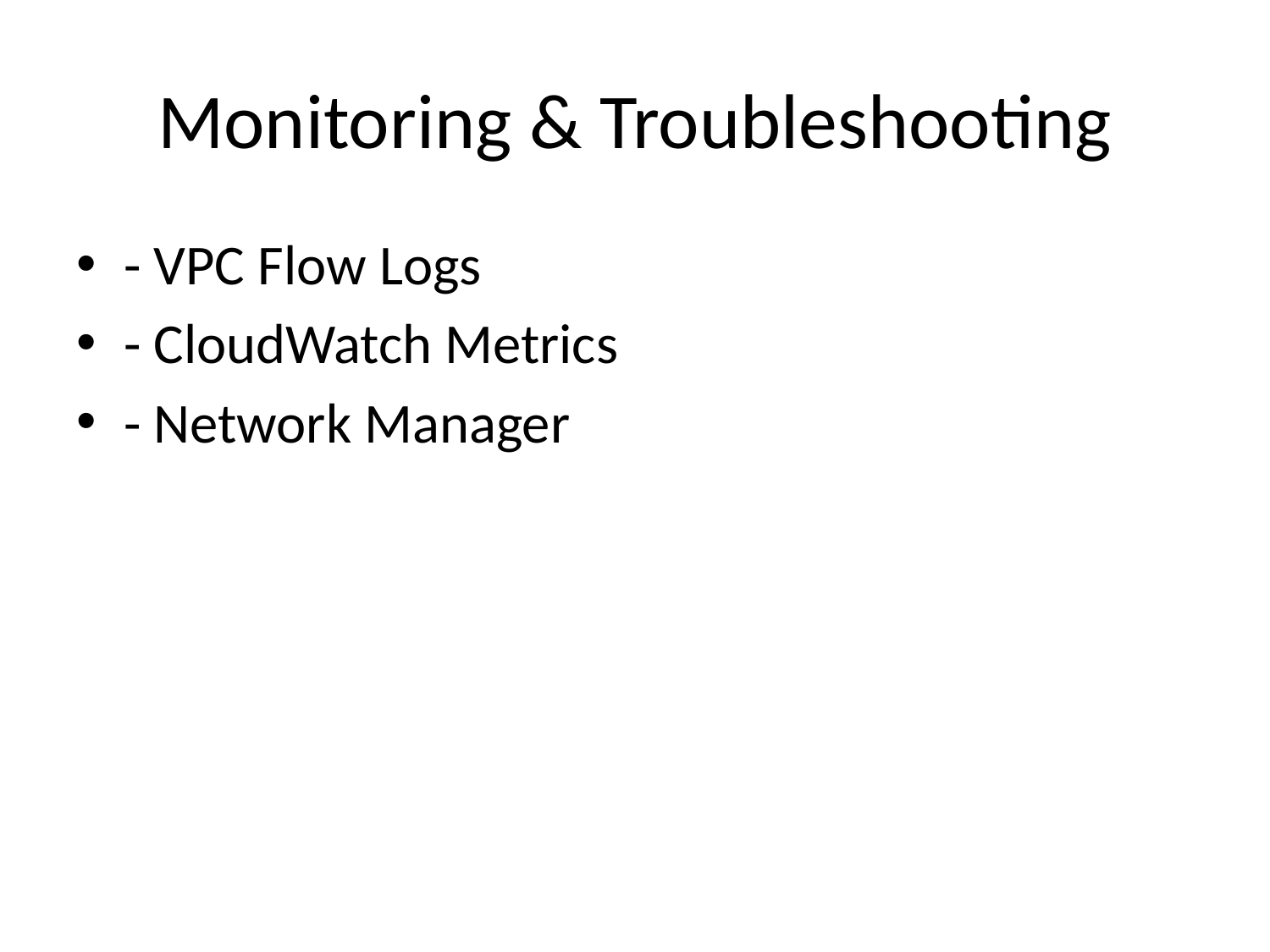

# Monitoring & Troubleshooting
- VPC Flow Logs
- CloudWatch Metrics
- Network Manager